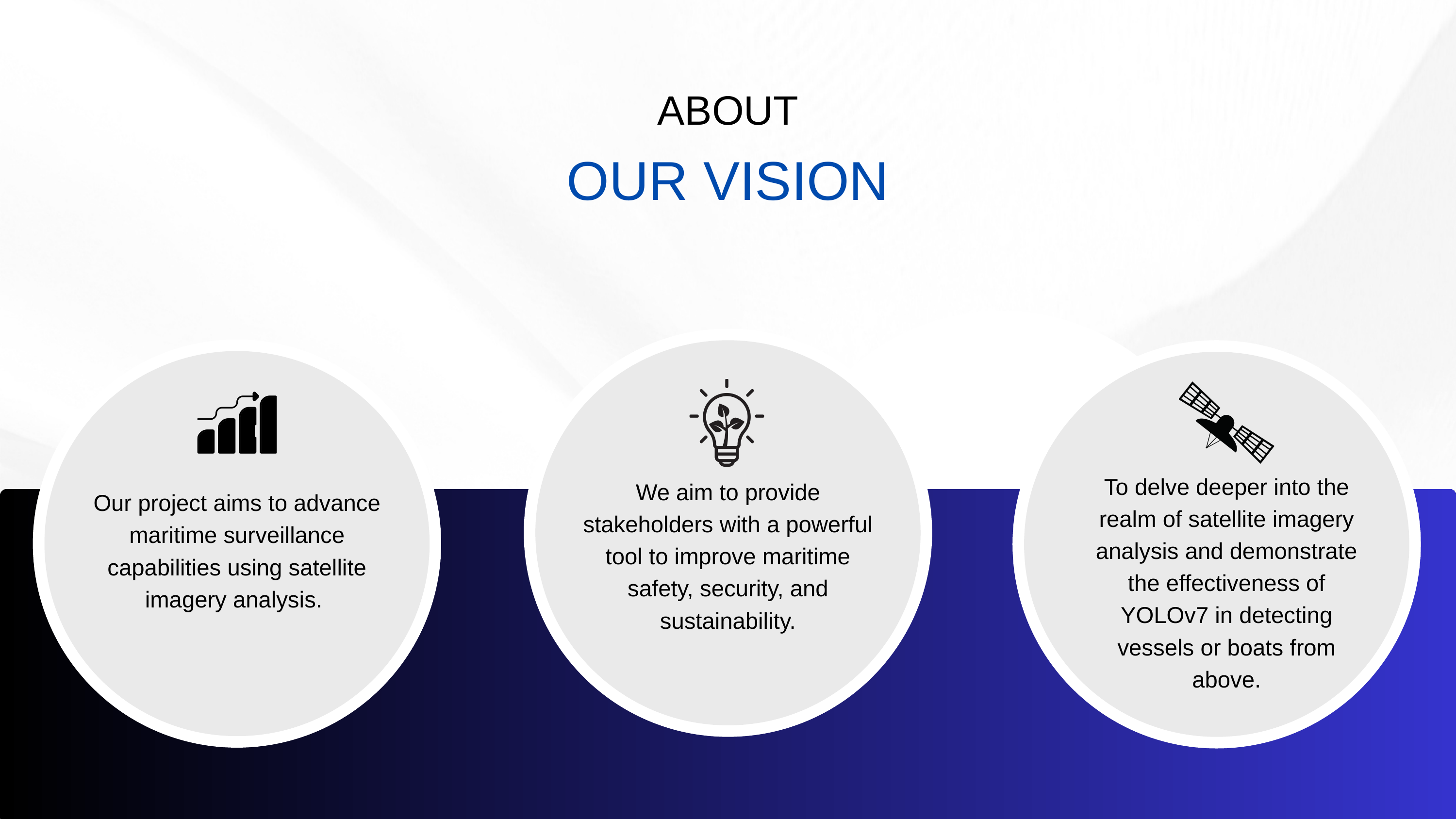

ABOUT
OUR VISION

To delve deeper into the realm of satellite imagery analysis and demonstrate the effectiveness of YOLOv7 in detecting vessels or boats from above.
We aim to provide stakeholders with a powerful tool to improve maritime safety, security, and sustainability.
Our project aims to advance maritime surveillance capabilities using satellite imagery analysis.